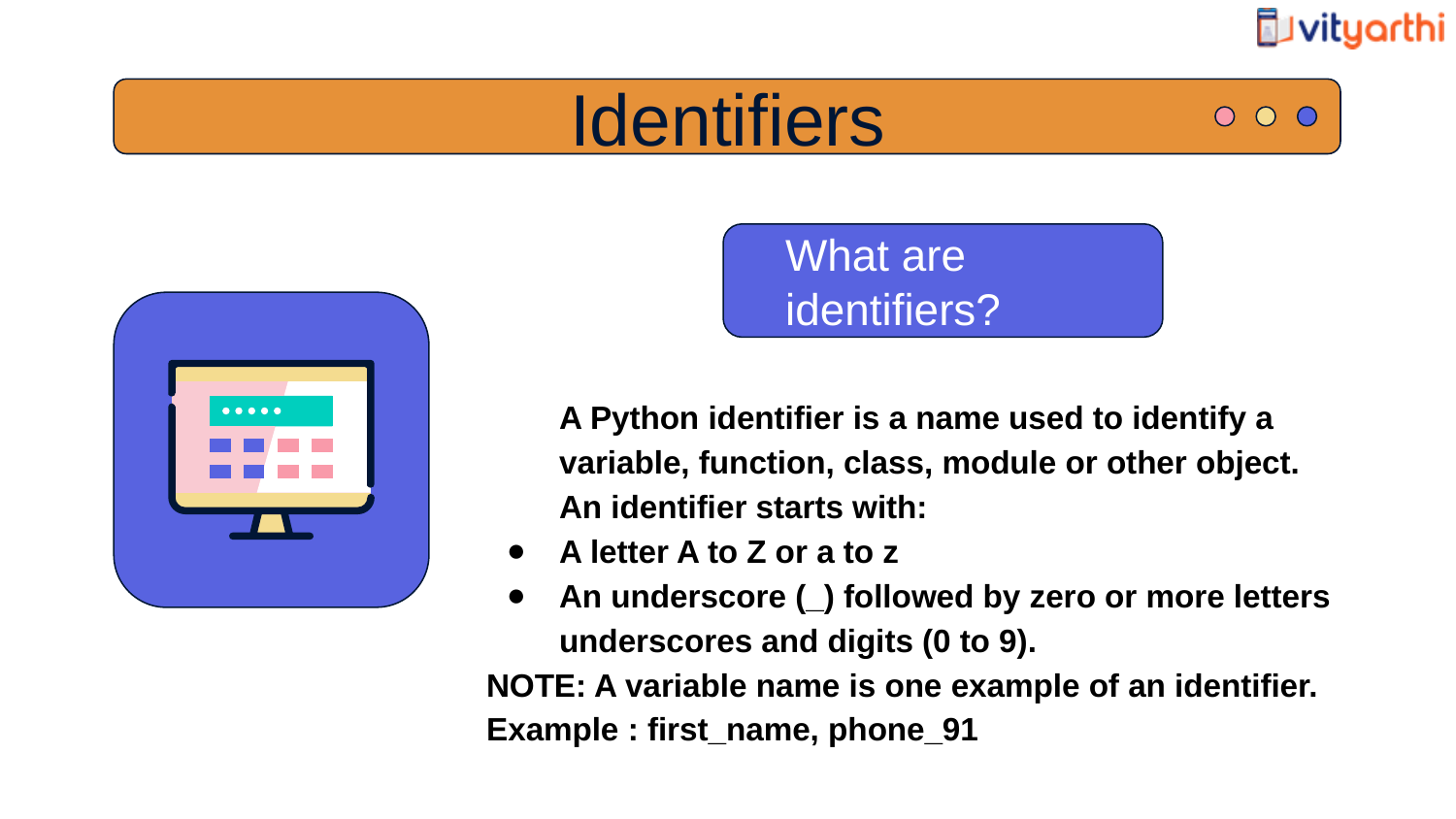

Identifiers

What are identifiers?

A Python identifier is a name used to identify a variable, function, class, module or other object.
An identifier starts with:
A letter A to Z or a to z
An underscore (_) followed by zero or more letters underscores and digits (0 to 9).
NOTE: A variable name is one example of an identifier.
Example : first_name, phone_91